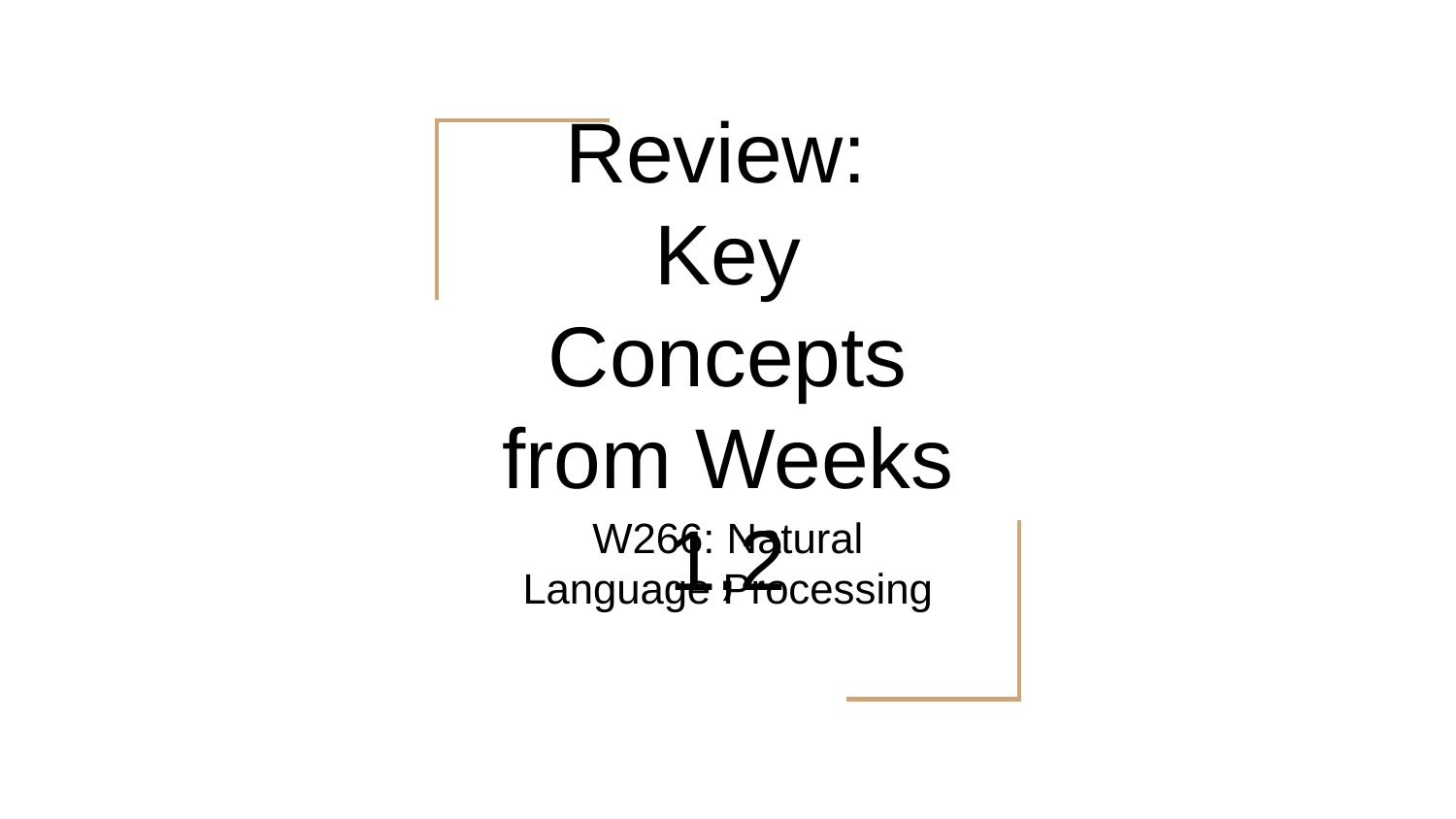

# Review: Key Concepts from Weeks 1,2
W266: Natural Language Processing